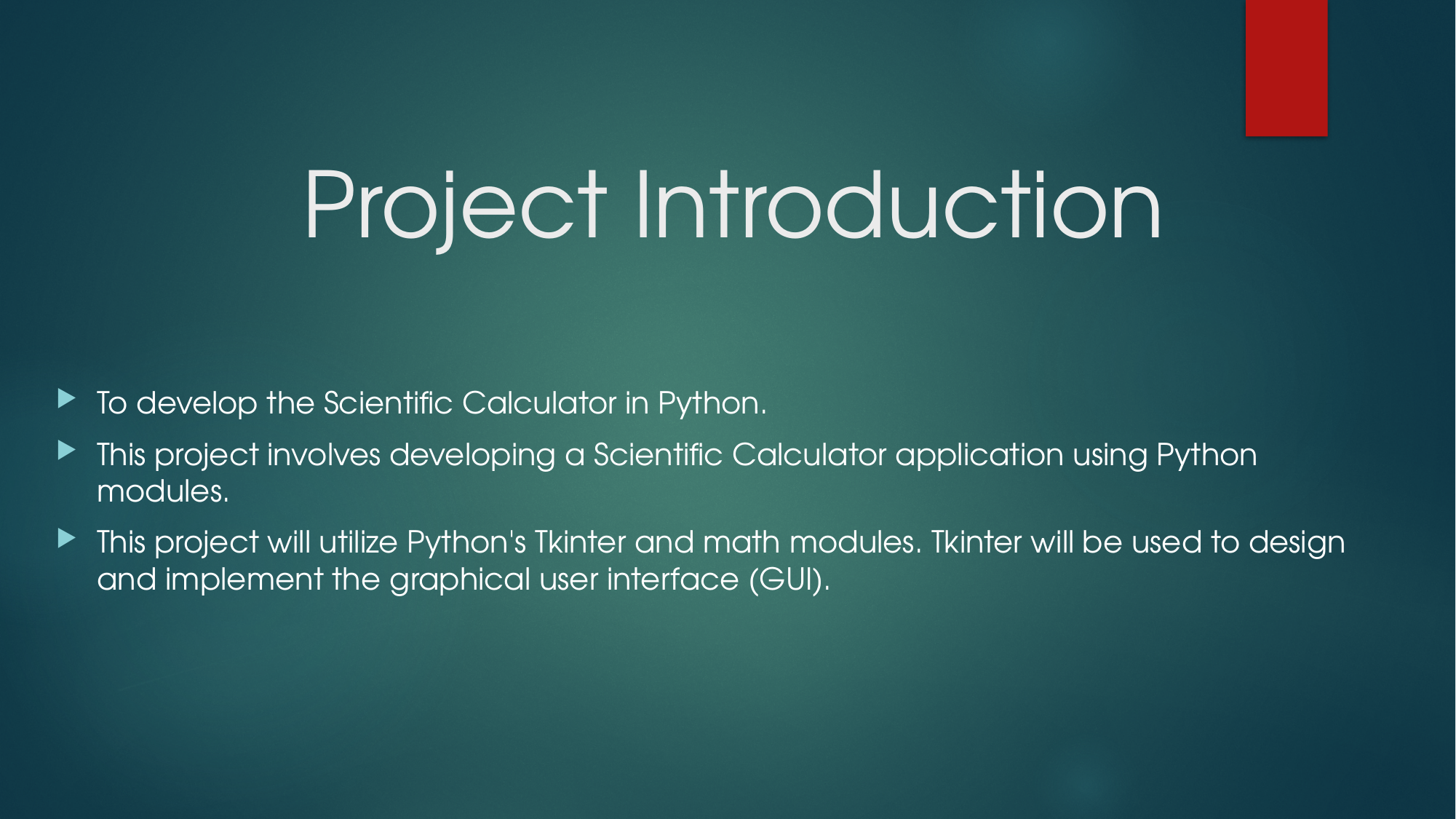

# Project Introduction
To develop the Scientific Calculator in Python.
This project involves developing a Scientific Calculator application using Python modules.
This project will utilize Python's Tkinter and math modules. Tkinter will be used to design and implement the graphical user interface (GUI).